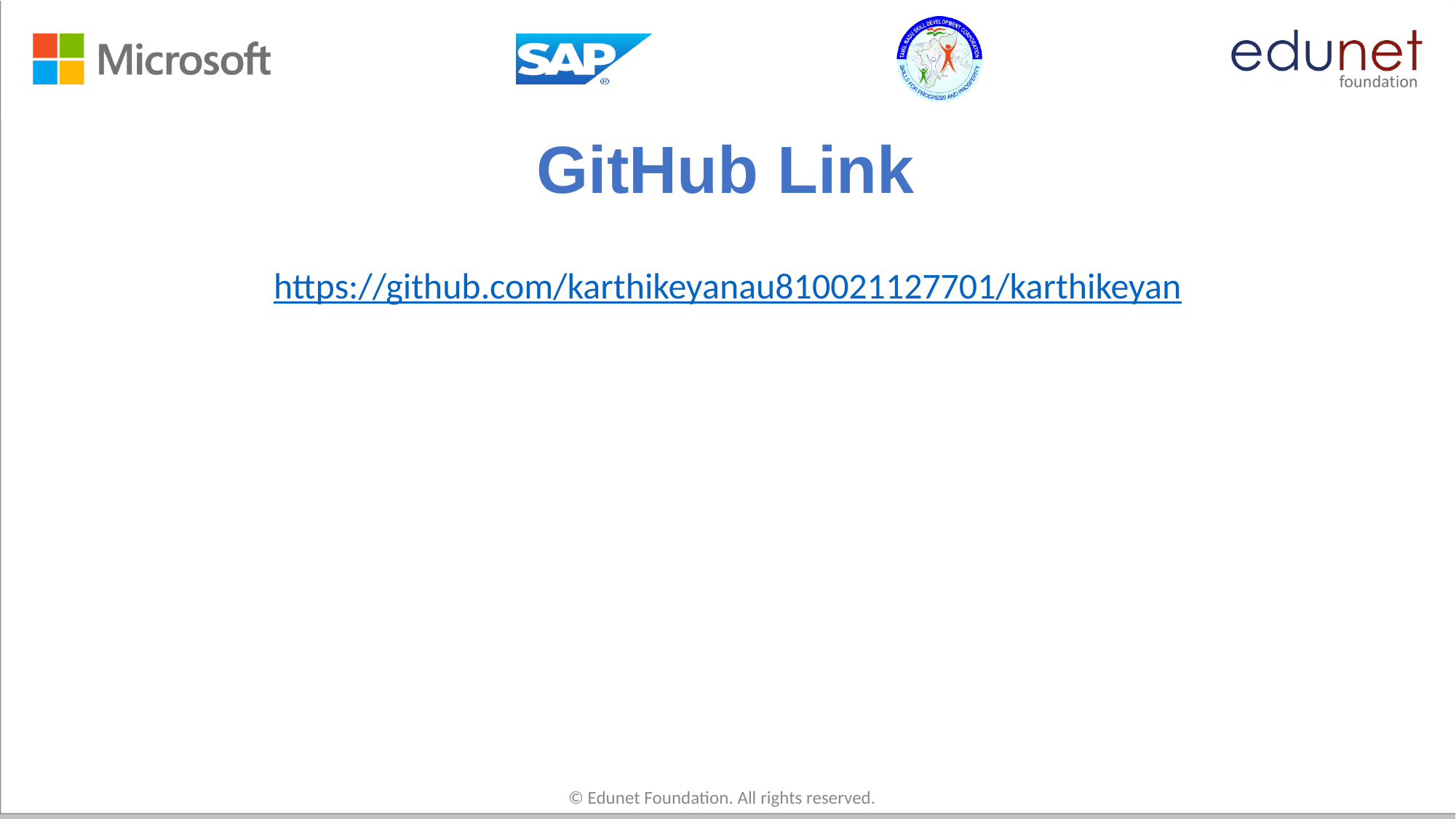

# GitHub Link
https://github.com/karthikeyanau810021127701/karthikeyan
© Edunet Foundation. All rights reserved.